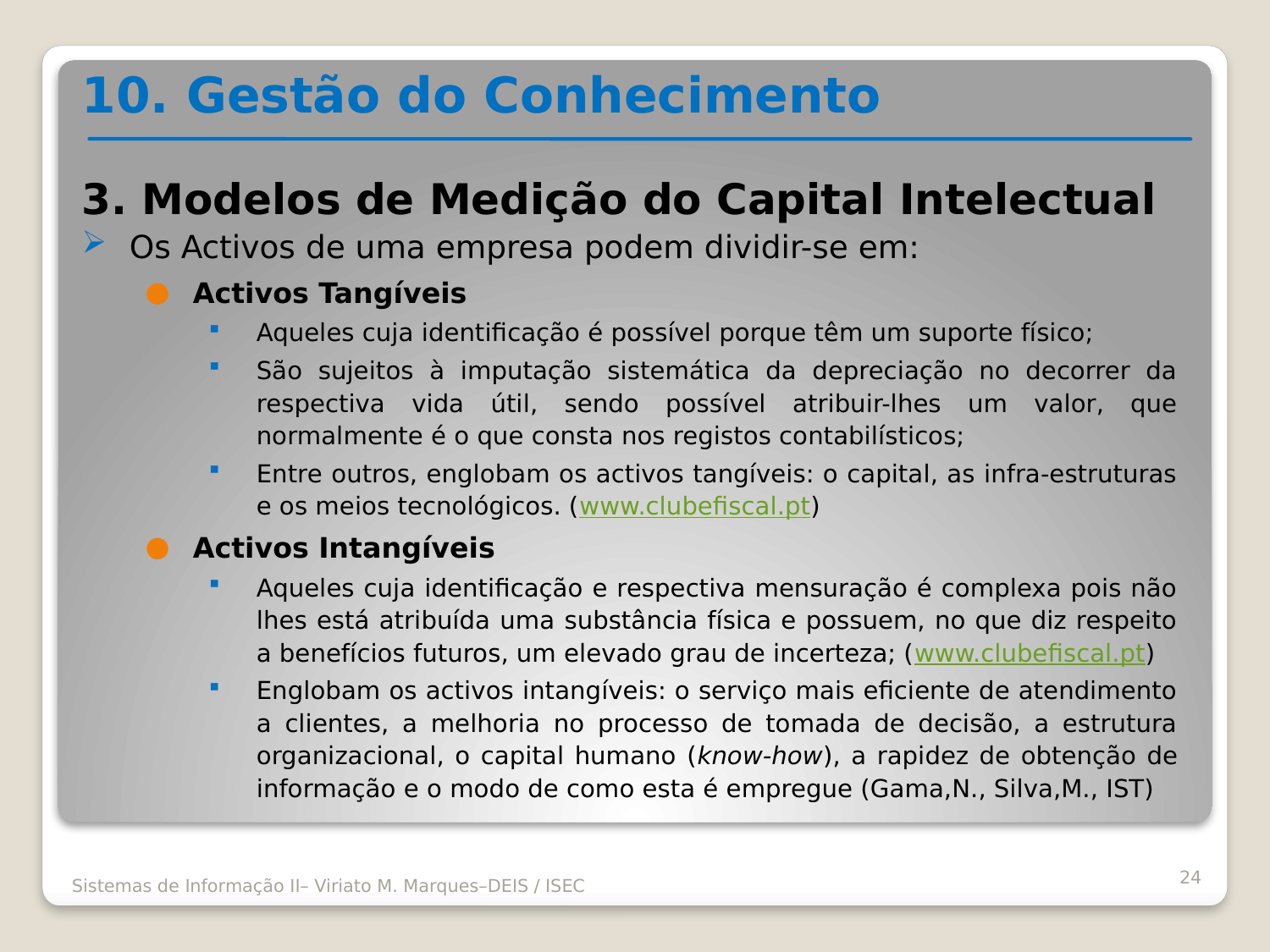

10. Gestão do Conhecimento
3. Modelos de Medição do Capital Intelectual
Os Activos de uma empresa podem dividir-se em:
Activos Tangíveis
Aqueles cuja identificação é possível porque têm um suporte físico;
São sujeitos à imputação sistemática da depreciação no decorrer da respectiva vida útil, sendo possível atribuir-lhes um valor, que normalmente é o que consta nos registos contabilísticos;
Entre outros, englobam os activos tangíveis: o capital, as infra-estruturas e os meios tecnológicos. (www.clubefiscal.pt)
Activos Intangíveis
Aqueles cuja identificação e respectiva mensuração é complexa pois não lhes está atribuída uma substância física e possuem, no que diz respeito a benefícios futuros, um elevado grau de incerteza; (www.clubefiscal.pt)
Englobam os activos intangíveis: o serviço mais eficiente de atendimento a clientes, a melhoria no processo de tomada de decisão, a estrutura organizacional, o capital humano (know-how), a rapidez de obtenção de informação e o modo de como esta é empregue (Gama,N., Silva,M., IST)
24
Sistemas de Informação II– Viriato M. Marques–DEIS / ISEC